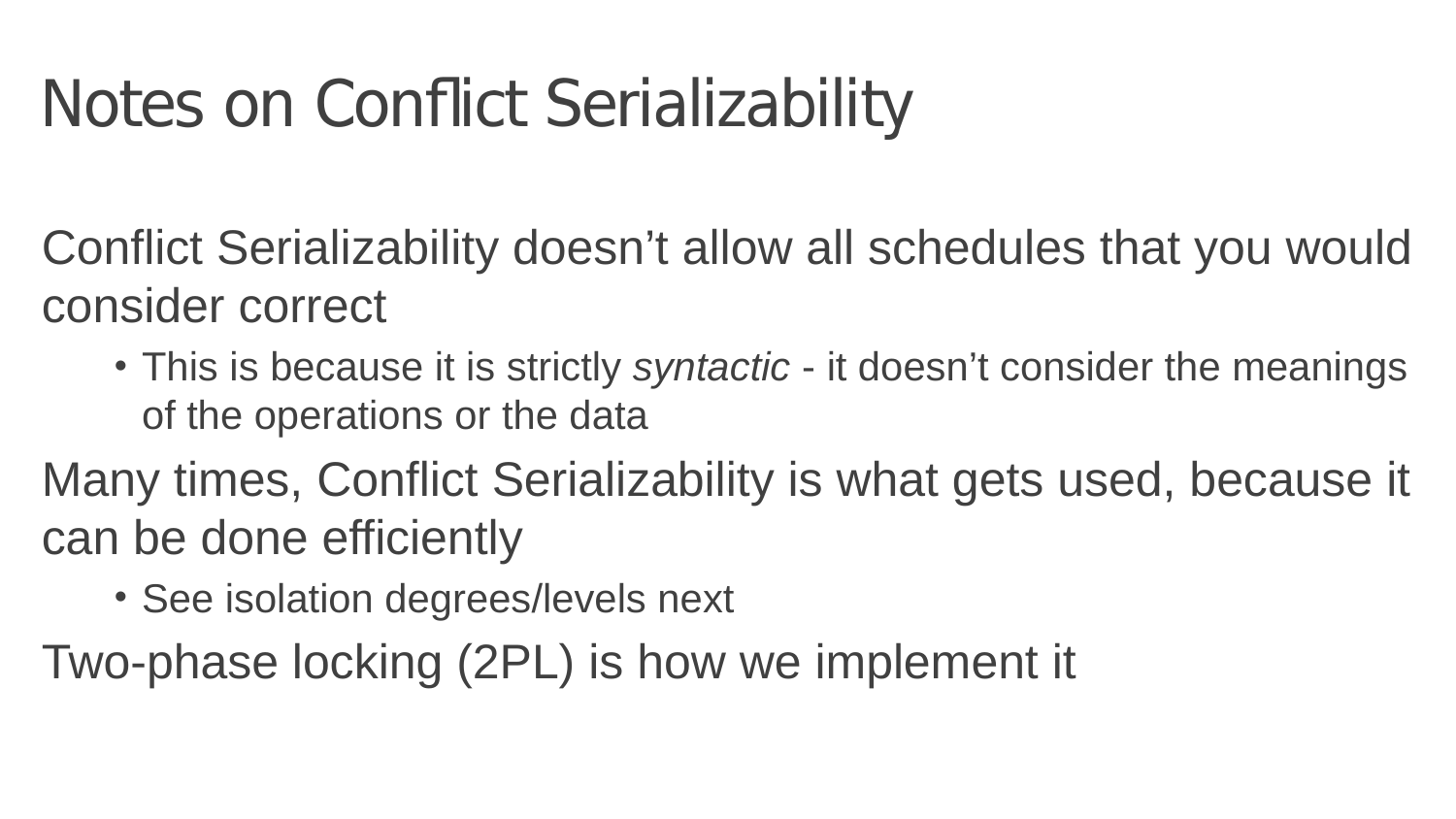

# Notes on Conflict Serializability
Conflict Serializability doesn’t allow all schedules that you would consider correct
This is because it is strictly syntactic - it doesn’t consider the meanings of the operations or the data
Many times, Conflict Serializability is what gets used, because it can be done efficiently
See isolation degrees/levels next
Two-phase locking (2PL) is how we implement it